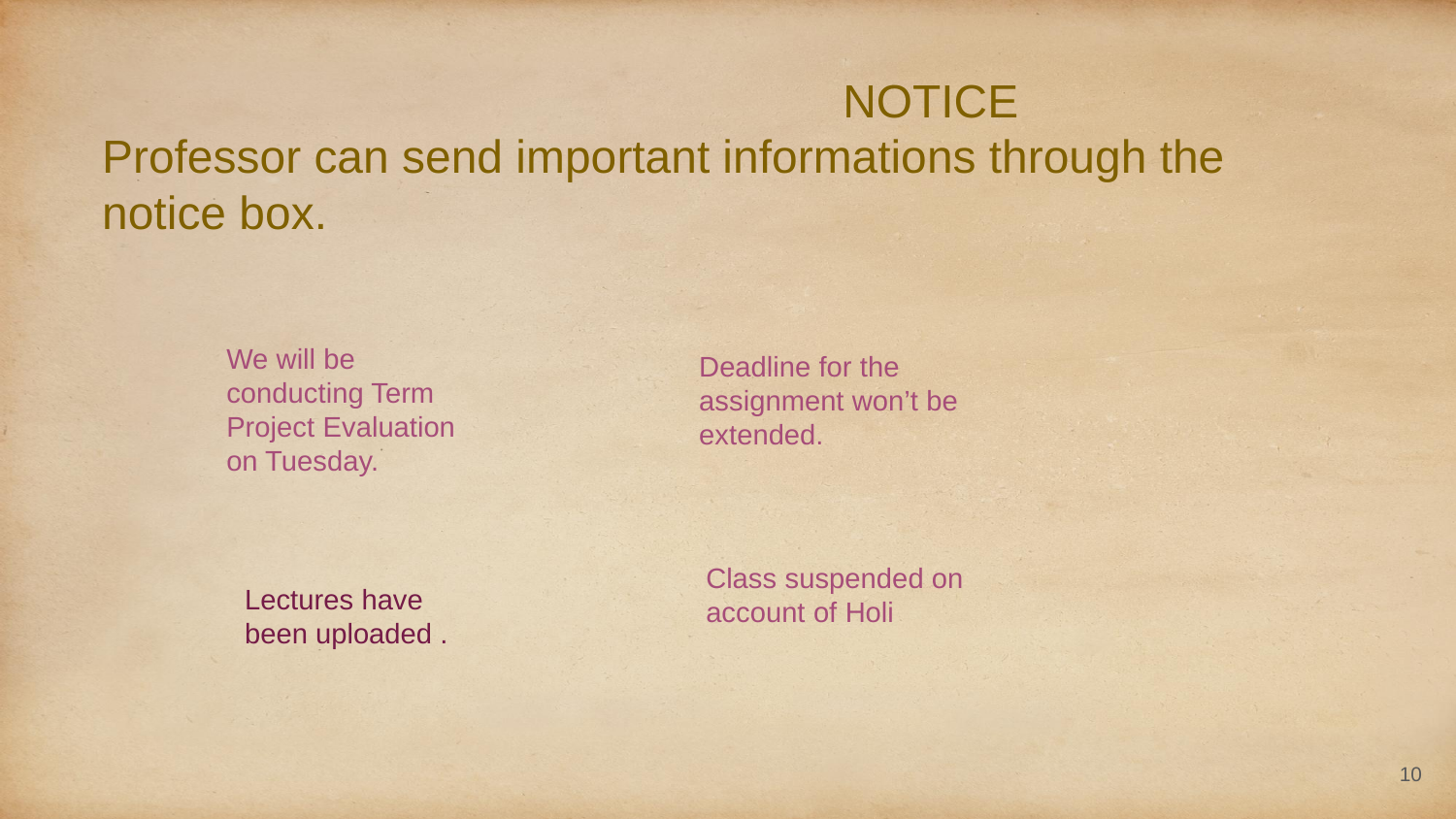

NOTICE
Professor can send important informations through the notice box.

We will be conducting Term Project Evaluation on Tuesday.
Deadline for the assignment won’t be extended.
Class suspended on account of Holi
Lectures have been uploaded .
10